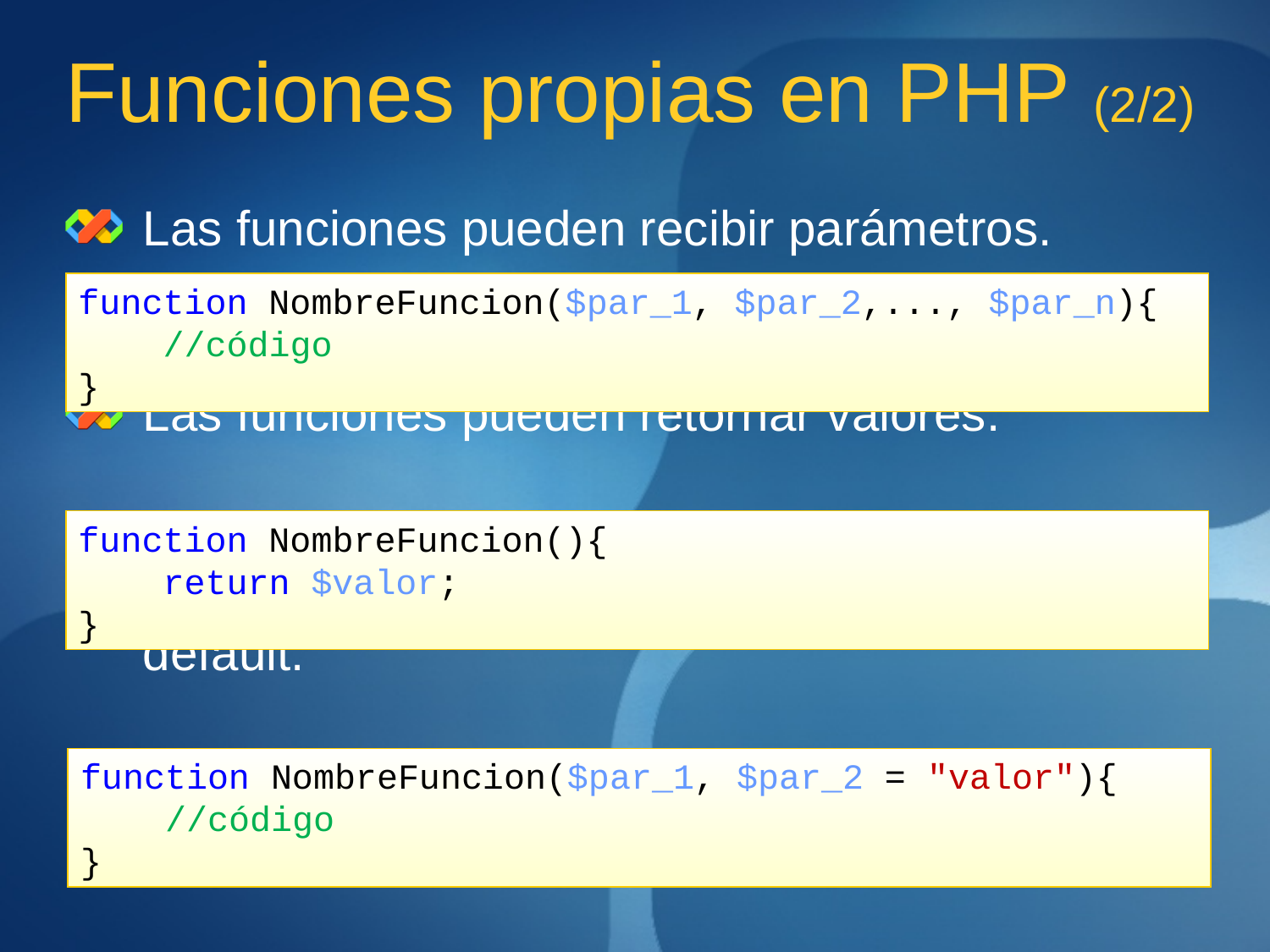

Funciones propias en PHP (2/2)
Las funciones pueden recibir parámetros.

1

Las funciones pueden retornar valores.

1

Los parámetros pueden tener valores por default.
function NombreFuncion($par_1, $par_2,..., $par_n){
    //código
}
function NombreFuncion(){
    return $valor;
}
function NombreFuncion($par_1, $par_2 = "valor"){
    //código
}